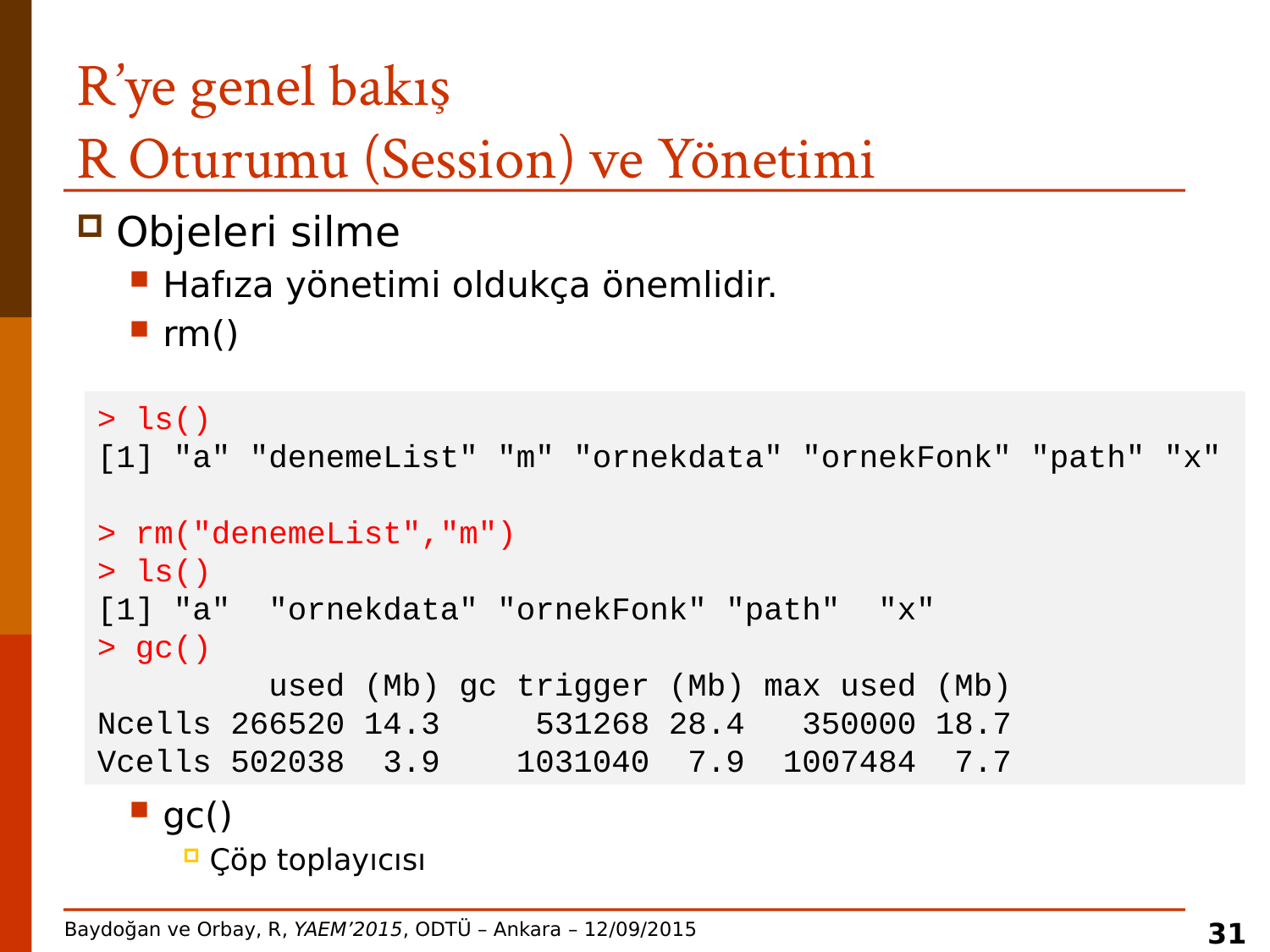

# R’ye genel bakış R Oturumu (Session) ve Yönetimi
Objeleri silme
Hafıza yönetimi oldukça önemlidir.
rm()

gc()
Çöp toplayıcısı
> ls()
[1] "a" "denemeList" "m" "ornekdata" "ornekFonk" "path" "x"
> rm("denemeList","m")
> ls()
[1] "a"  "ornekdata" "ornekFonk" "path"  "x"
> gc()
         used (Mb) gc trigger (Mb) max used (Mb)
Ncells 266520 14.3     531268 28.4   350000 18.7
Vcells 502038  3.9    1031040  7.9  1007484  7.7
31